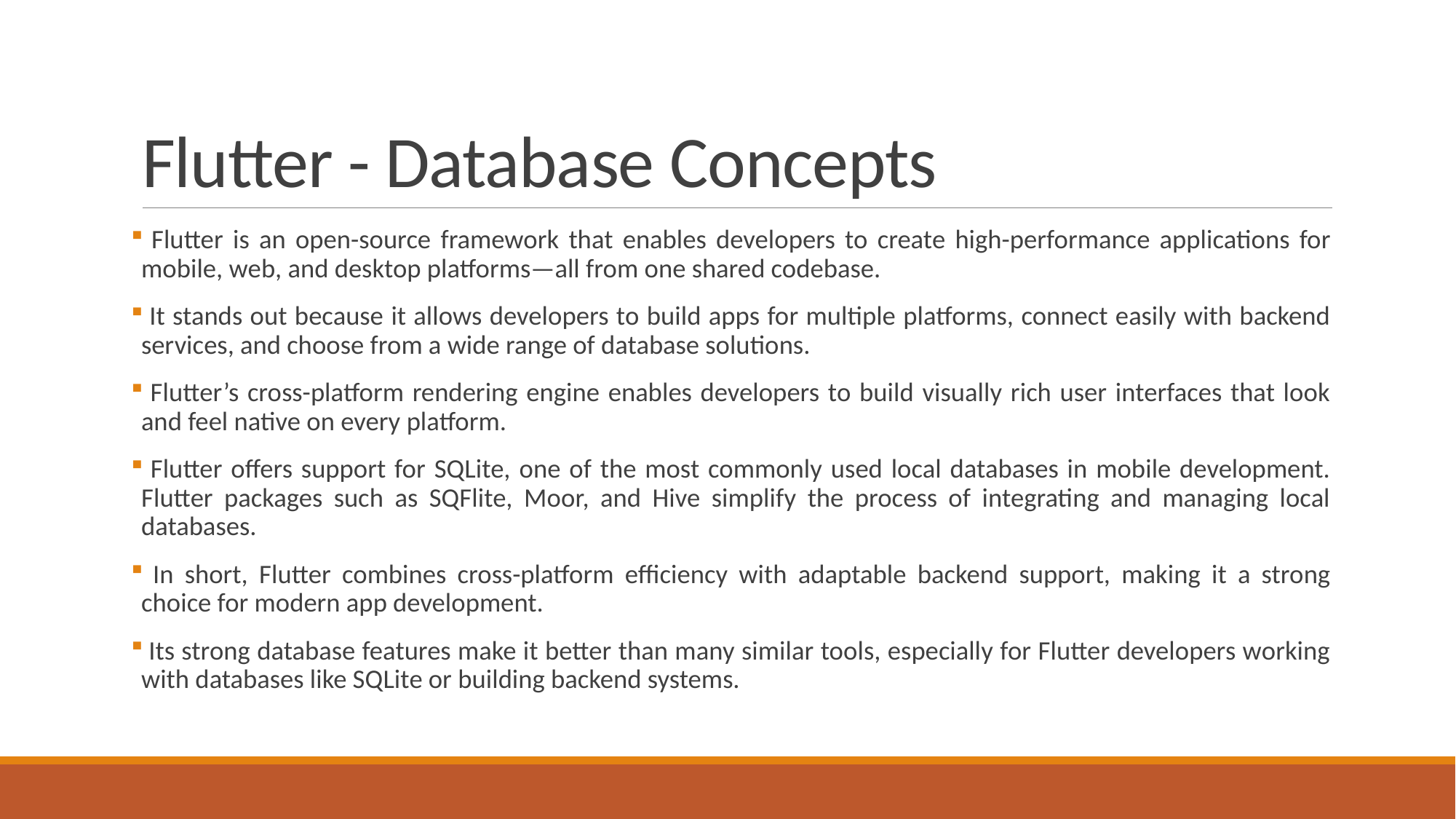

# Flutter - Database Concepts
 Flutter is an open-source framework that enables developers to create high-performance applications for mobile, web, and desktop platforms—all from one shared codebase.
 It stands out because it allows developers to build apps for multiple platforms, connect easily with backend services, and choose from a wide range of database solutions.
 Flutter’s cross-platform rendering engine enables developers to build visually rich user interfaces that look and feel native on every platform.
 Flutter offers support for SQLite, one of the most commonly used local databases in mobile development. Flutter packages such as SQFlite, Moor, and Hive simplify the process of integrating and managing local databases.
 In short, Flutter combines cross-platform efficiency with adaptable backend support, making it a strong choice for modern app development.
 Its strong database features make it better than many similar tools, especially for Flutter developers working with databases like SQLite or building backend systems.